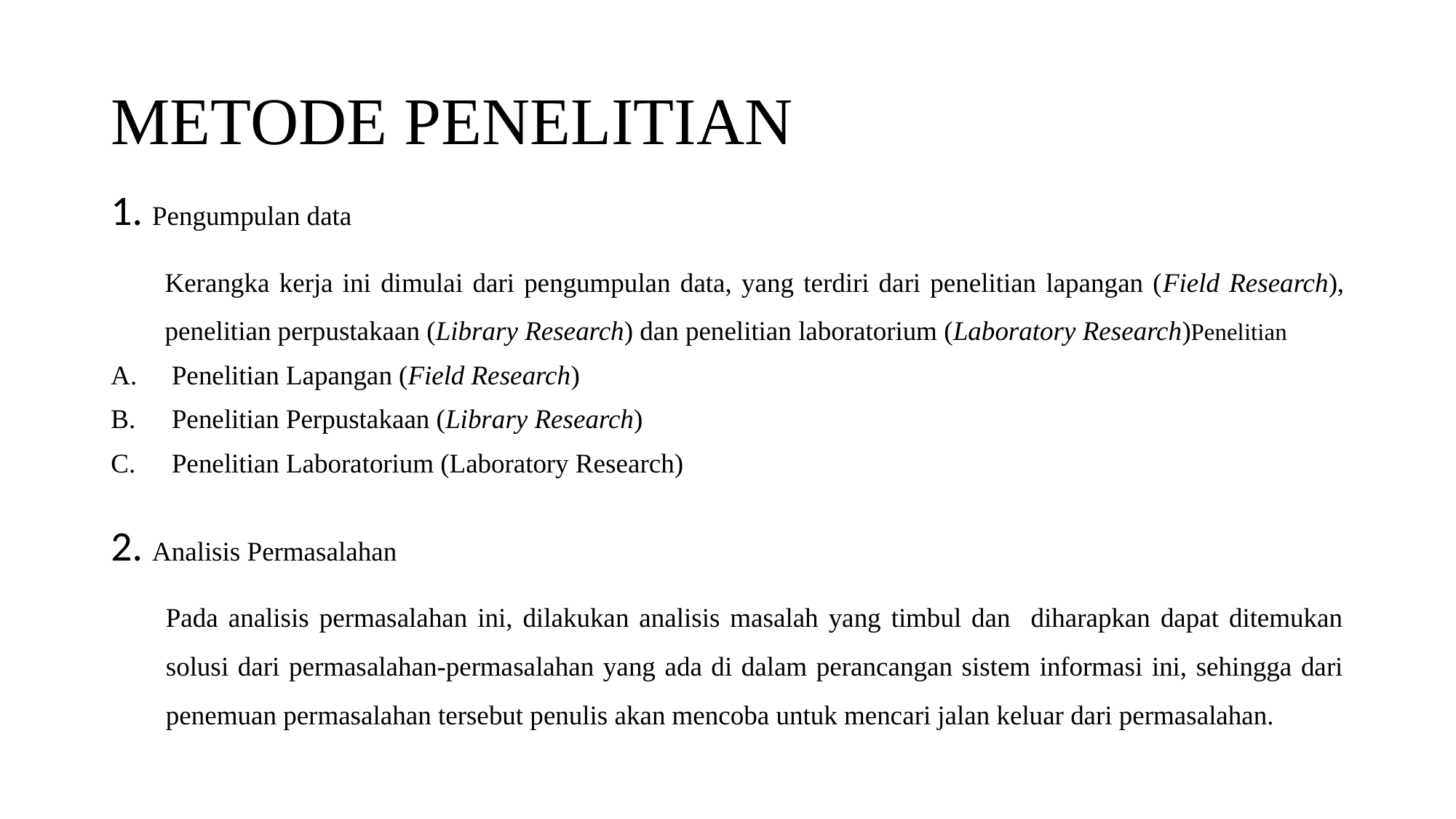

# METODE PENELITIAN
1. Pengumpulan data
Kerangka kerja ini dimulai dari pengumpulan data, yang terdiri dari penelitian lapangan (Field Research), penelitian perpustakaan (Library Research) dan penelitian laboratorium (Laboratory Research)Penelitian
Penelitian Lapangan (Field Research)
Penelitian Perpustakaan (Library Research)
Penelitian Laboratorium (Laboratory Research)
2. Analisis Permasalahan
Pada analisis permasalahan ini, dilakukan analisis masalah yang timbul dan  diharapkan dapat ditemukan solusi dari permasalahan-permasalahan yang ada di dalam perancangan sistem informasi ini, sehingga dari penemuan permasalahan tersebut penulis akan mencoba untuk mencari jalan keluar dari permasalahan.